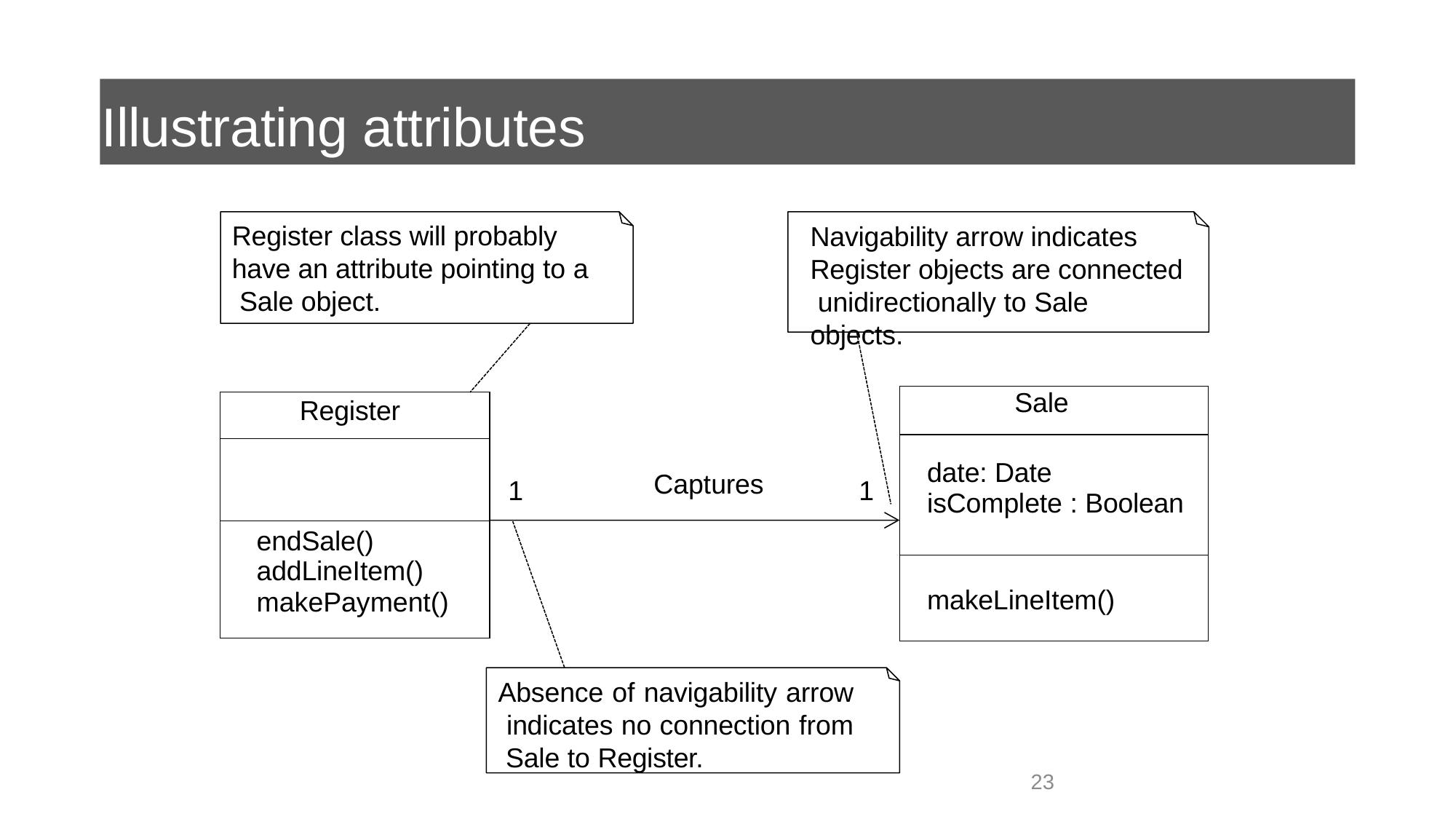

# Illustrating attributes

Register class will probably  have an attribute pointing to a  Sale object.
Navigability arrow indicates  Register objects are connected  unidirectionally to Sale objects.

| Sale |
| --- |
| date: Date isComplete : Boolean |
| makeLineItem() |
| Register |
| --- |
|  |
| endSale() addLineItem() makePayment() |
Captures
1
1

Absence of navigability arrow  indicates no connection from  Sale to Register.
23